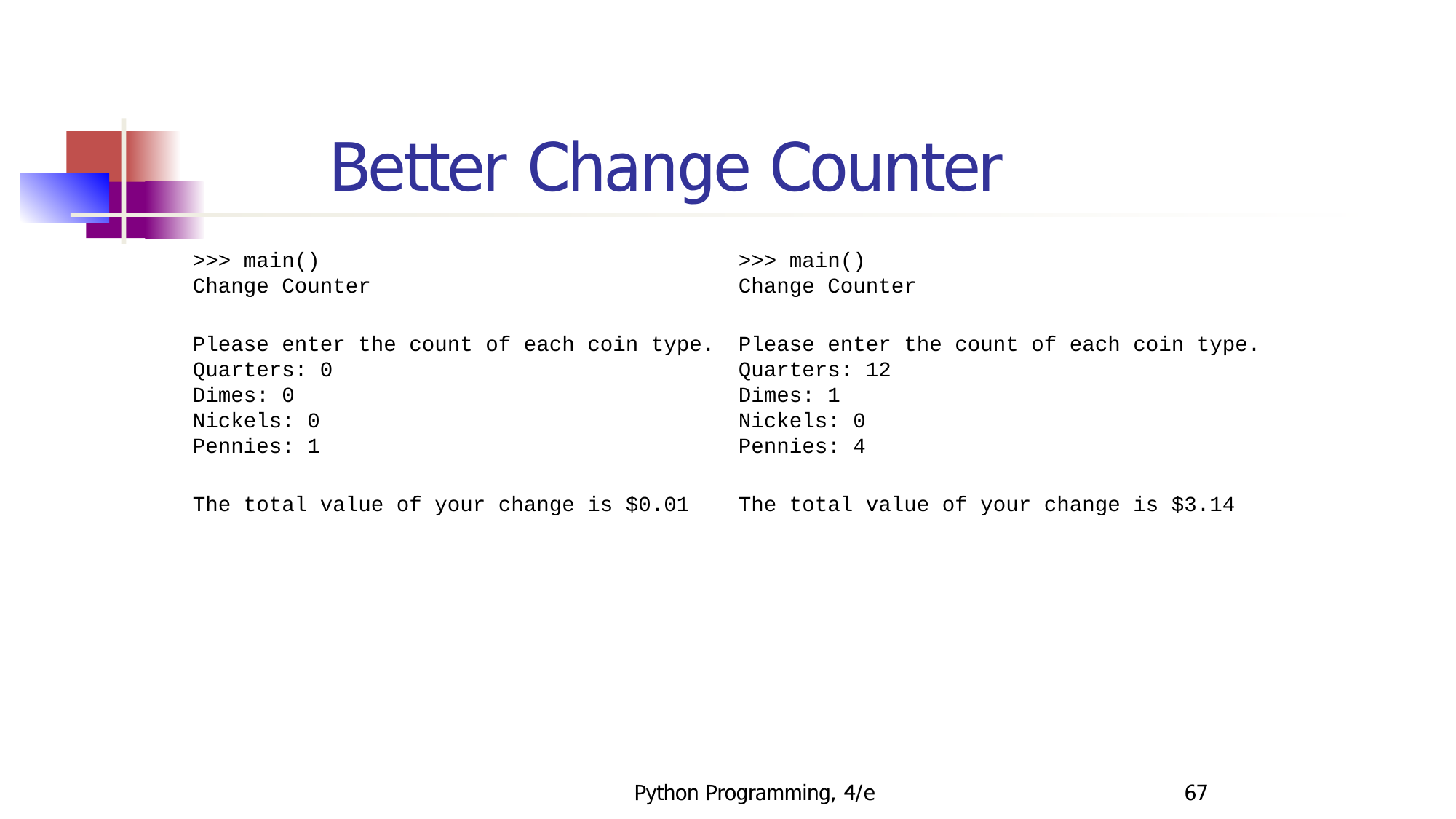

Better Change Counter
>>> main()
Change Counter

Please enter the count of each coin type.
Quarters: 0
Dimes: 0
Nickels: 0
Pennies: 1

The total value of your change is $0.01
>>> main()
Change Counter

Please enter the count of each coin type.
Quarters: 12
Dimes: 1
Nickels: 0
Pennies: 4

The total value of your change is $3.14
Python Programming, 4/e
67